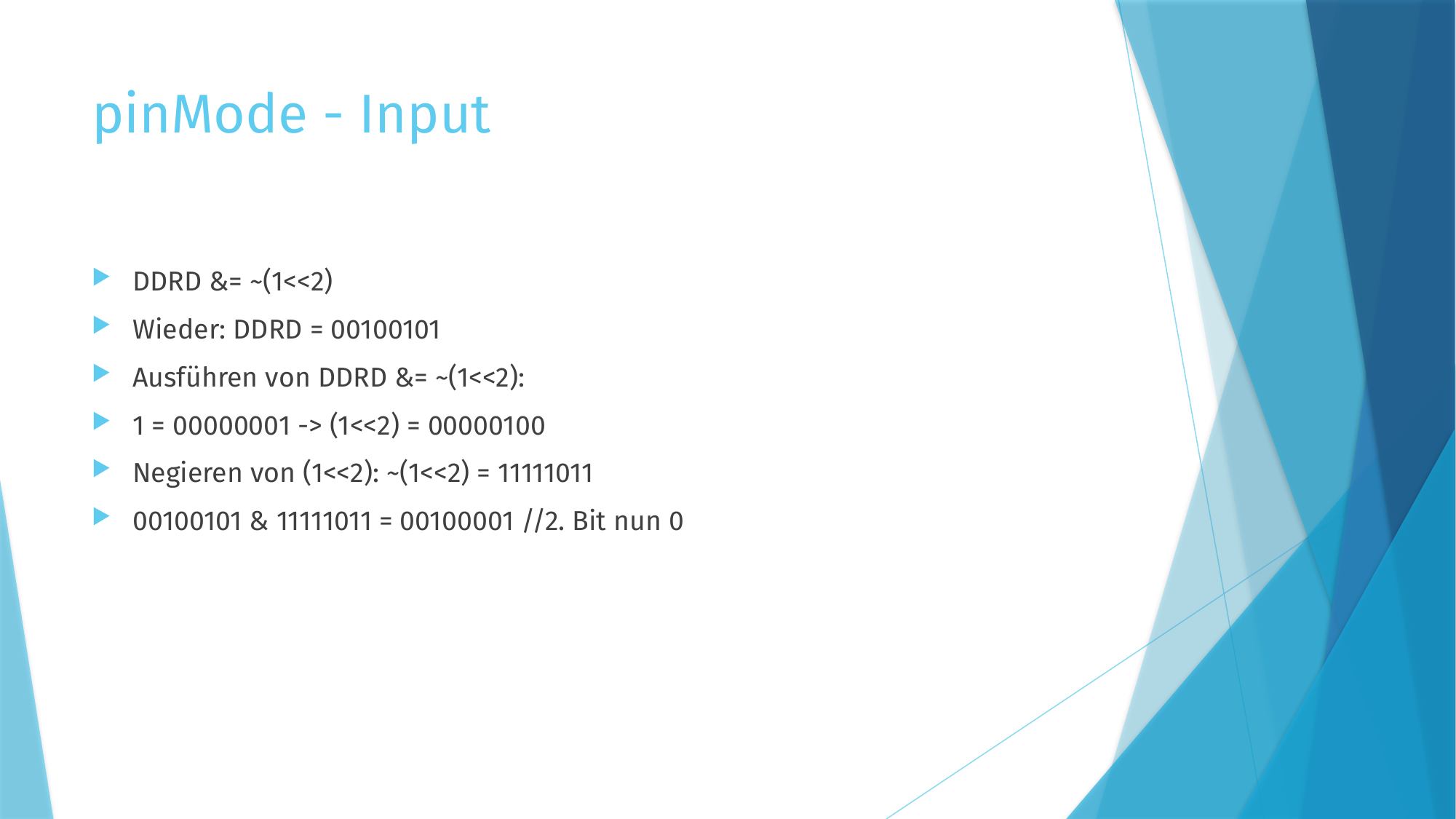

# pinMode - Input
DDRD &= ~(1<<2)​
Wieder: DDRD = 00100101​
Ausführen von DDRD &= ~(1<<2):​
1 = 00000001​ -> (1<<2) = 00000100​
Negieren von (1<<2):​ ~(1<<2) = 11111011​
00100101 & 11111011 = 00100001 //2. Bit nun 0